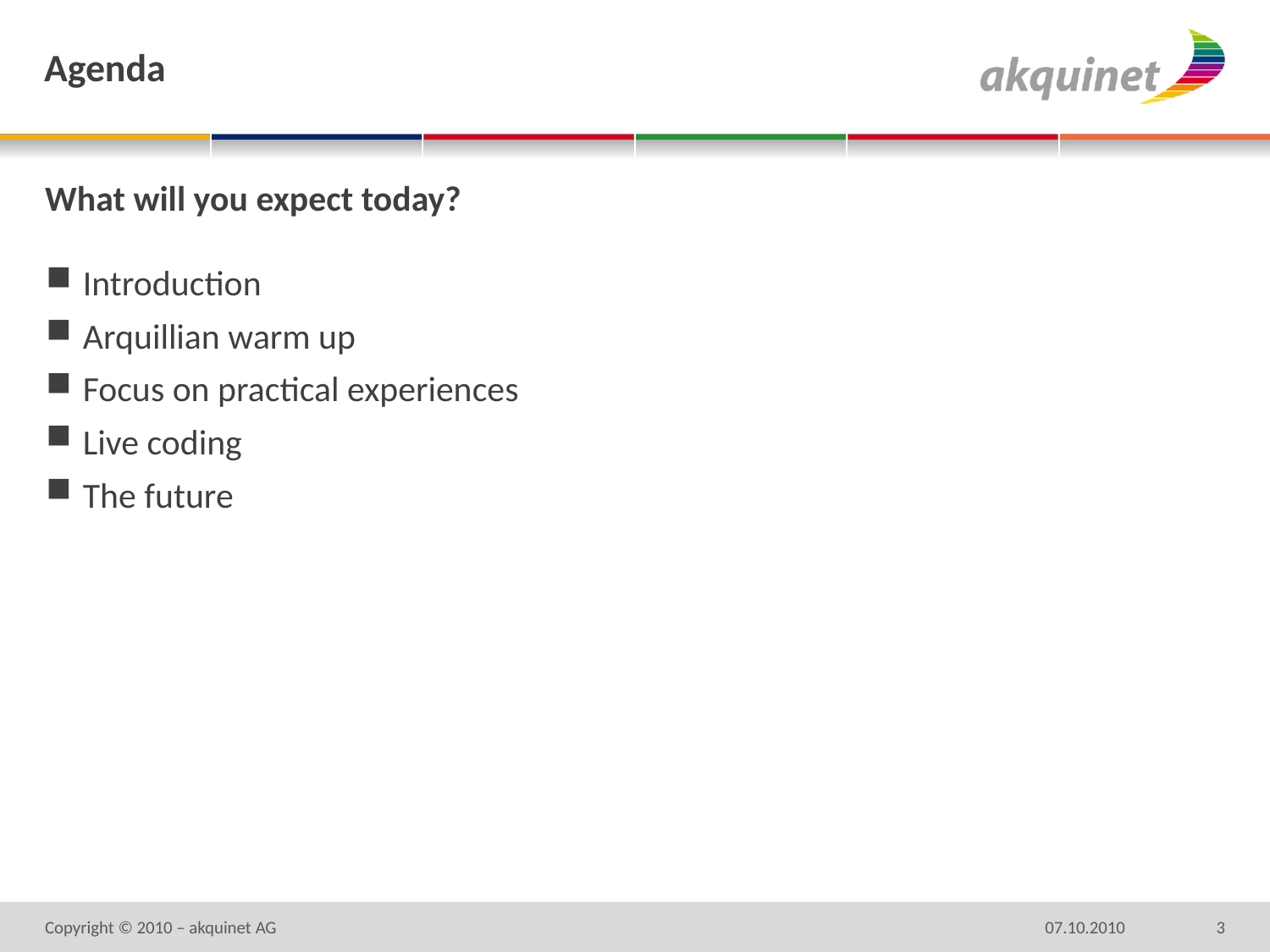

# Agenda
What will you expect today?
Introduction
Arquillian warm up
Focus on practical experiences
Live coding
The future
Copyright © 2010 – akquinet AG
07.10.2010
3